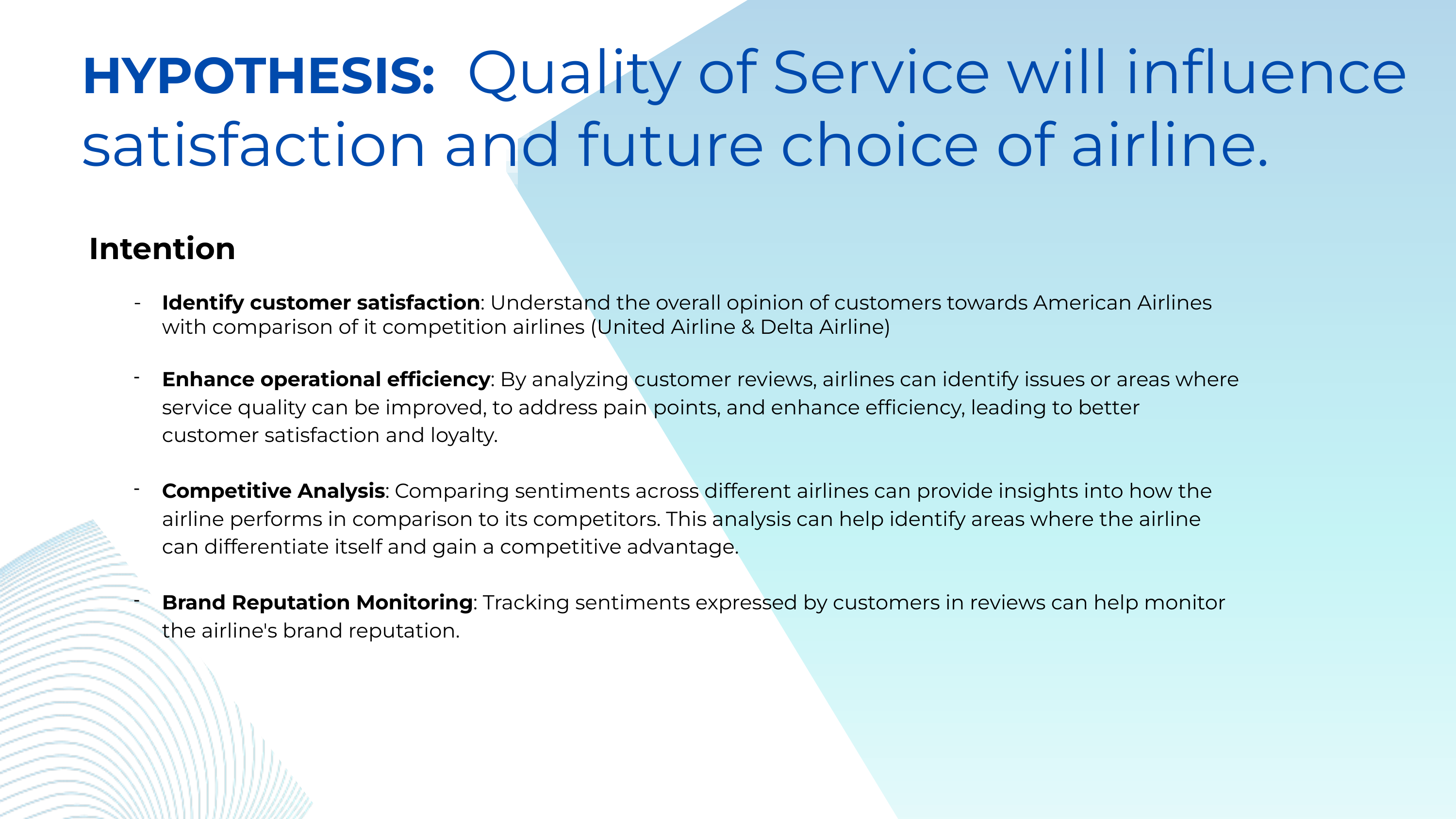

HYPOTHESIS:  Quality of Service will influence satisfaction and future choice of airline.
Intention

Identify customer satisfaction: Understand the overall opinion of customers towards American Airlines with comparison of it competition airlines (United Airline & Delta Airline)
Enhance operational efficiency: By analyzing customer reviews, airlines can identify issues or areas where service quality can be improved, to address pain points, and enhance efficiency, leading to better customer satisfaction and loyalty.
Competitive Analysis: Comparing sentiments across different airlines can provide insights into how the airline performs in comparison to its competitors. This analysis can help identify areas where the airline can differentiate itself and gain a competitive advantage.
Brand Reputation Monitoring: Tracking sentiments expressed by customers in reviews can help monitor the airline's brand reputation.